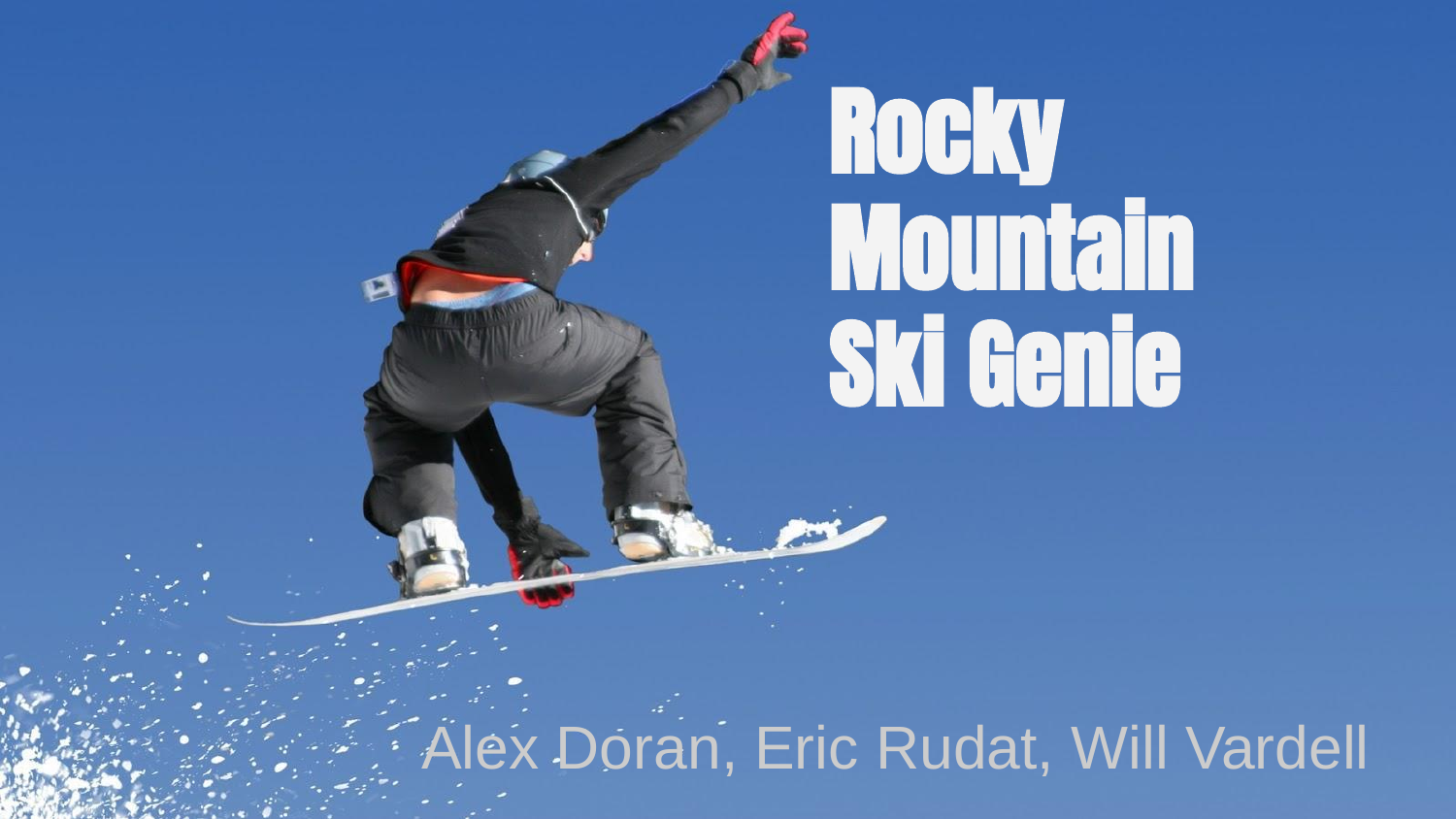

# Rocky
Mountain
Ski Genie
Alex Doran, Eric Rudat, Will Vardell